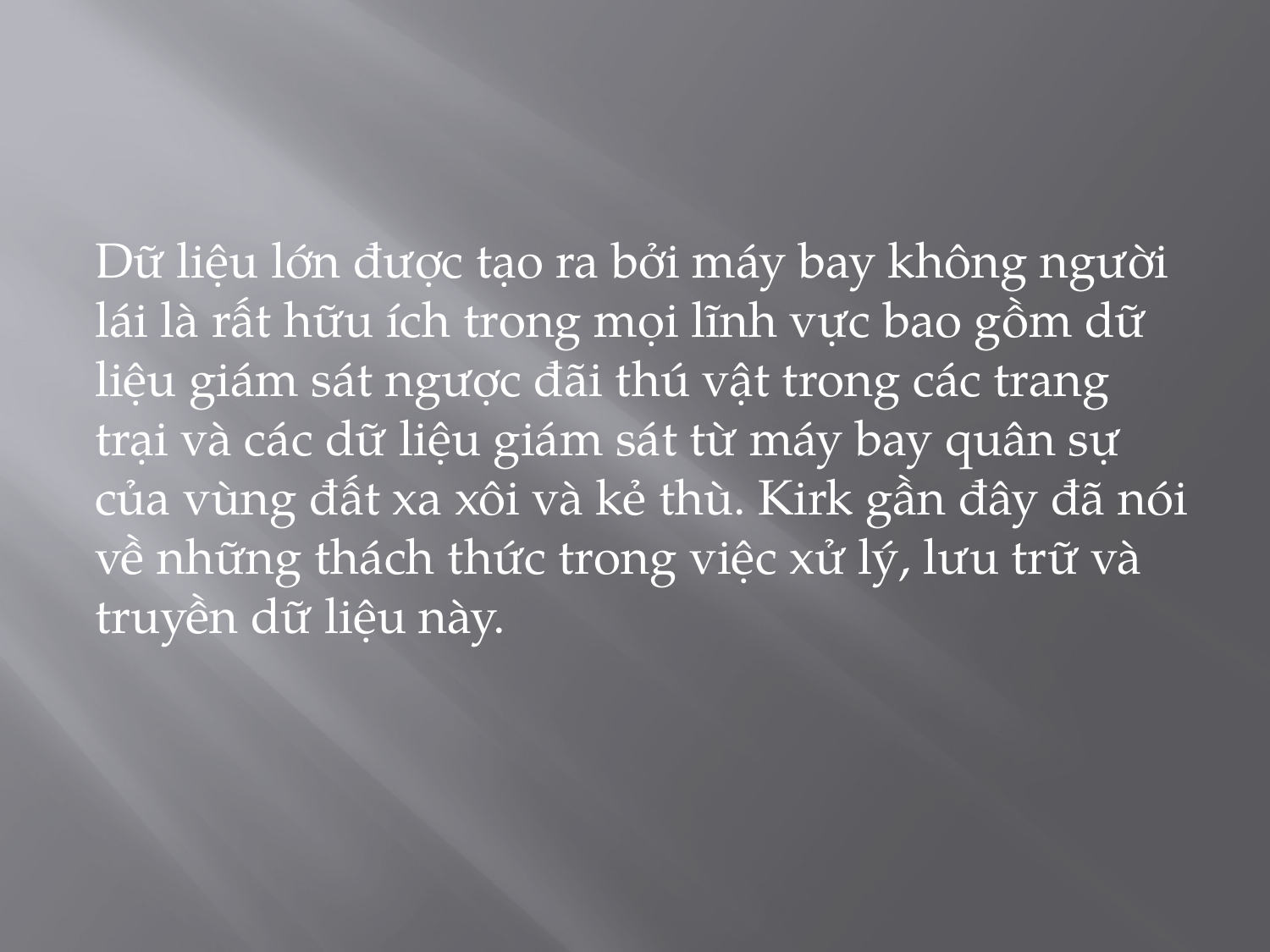

Dữ liệu lớn được tạo ra bởi máy bay không người lái là rất hữu ích trong mọi lĩnh vực bao gồm dữ liệu giám sát ngược đãi thú vật trong các trang trại và các dữ liệu giám sát từ máy bay quân sự của vùng đất xa xôi và kẻ thù. Kirk gần đây đã nói về những thách thức trong việc xử lý, lưu trữ và truyền dữ liệu này.